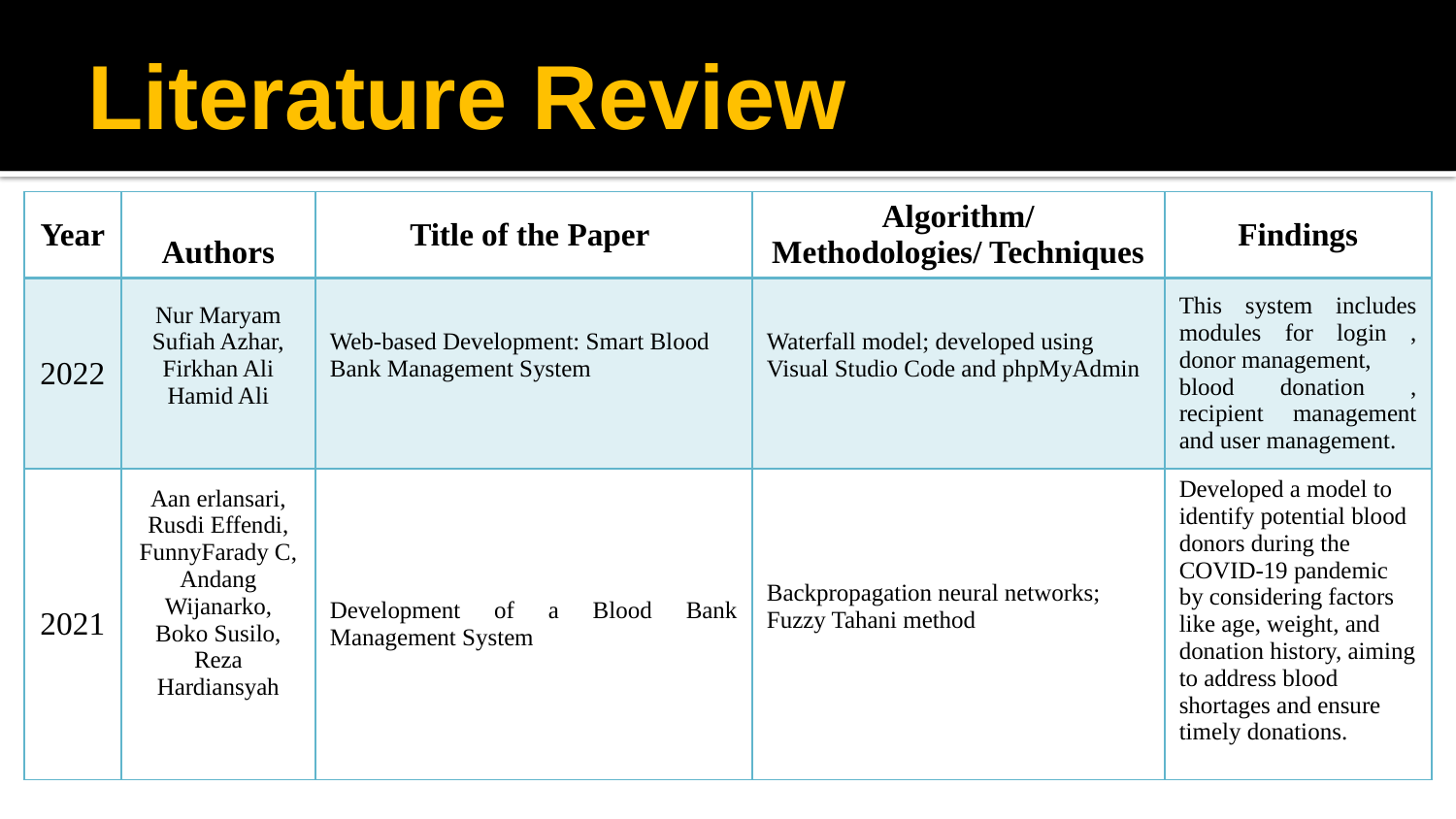

# Literature Review
| Year | Authors | Title of the Paper | Algorithm/ Methodologies/ Techniques | Findings |
| --- | --- | --- | --- | --- |
| 2022 | Nur Maryam Sufiah Azhar, Firkhan Ali Hamid Ali | Web-based Development: Smart Blood Bank Management System | Waterfall model; developed using Visual Studio Code and phpMyAdmin | This system includes modules for login , donor management, blood donation , recipient management and user management. |
| 2021 | Aan erlansari, Rusdi Effendi, FunnyFarady C, Andang Wijanarko, Boko Susilo, Reza Hardiansyah | Development of a Blood Bank Management System | Backpropagation neural networks; Fuzzy Tahani method | Developed a model to identify potential blood donors during the COVID-19 pandemic by considering factors like age, weight, and donation history, aiming to address blood shortages and ensure timely donations. |